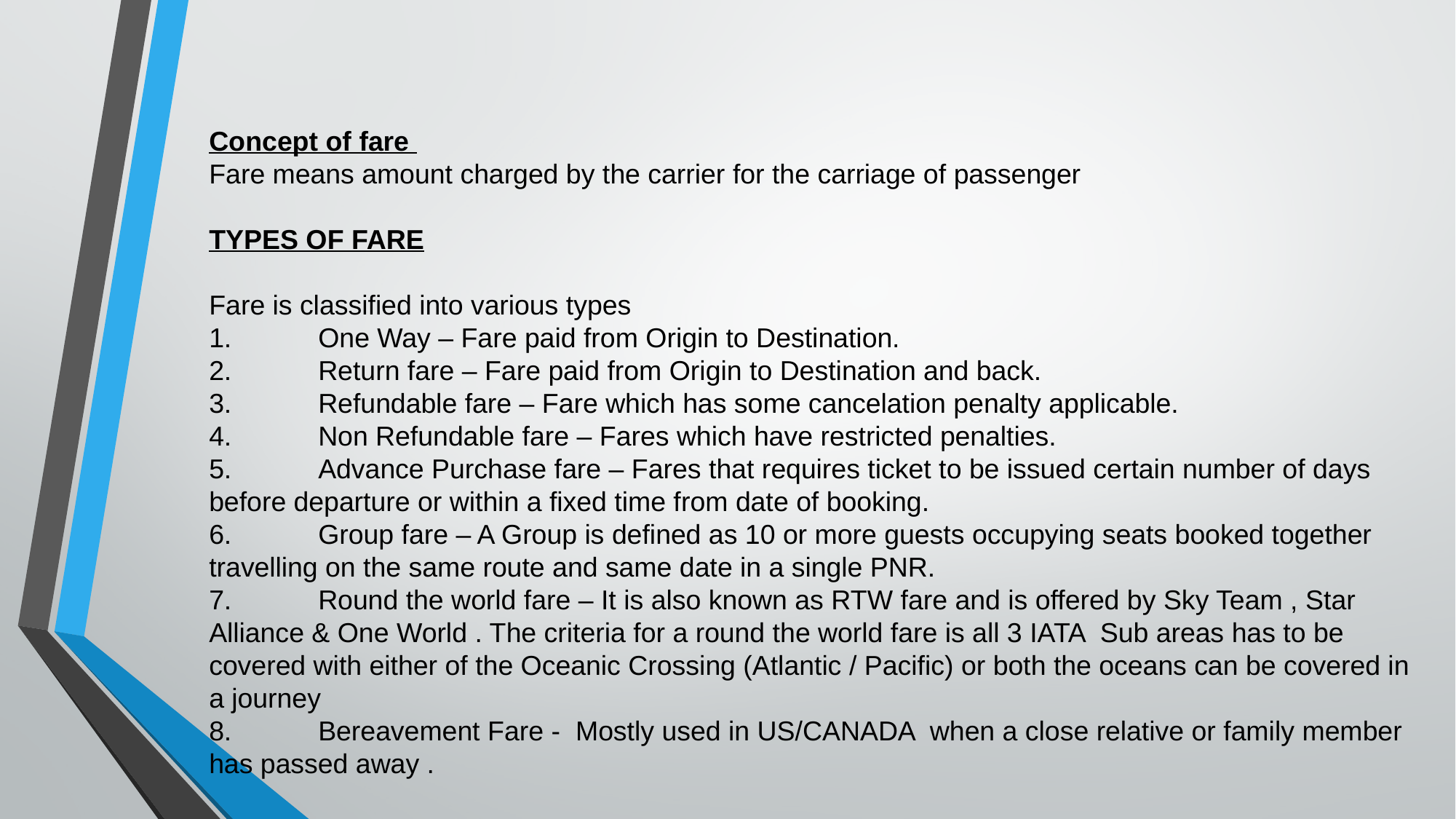

Concept of fare
Fare means amount charged by the carrier for the carriage of passenger

TYPES OF FARE

Fare is classified into various types
1.	One Way – Fare paid from Origin to Destination.
2.	Return fare – Fare paid from Origin to Destination and back.
3.	Refundable fare – Fare which has some cancelation penalty applicable.
4.	Non Refundable fare – Fares which have restricted penalties.
5.	Advance Purchase fare – Fares that requires ticket to be issued certain number of days before departure or within a fixed time from date of booking.
6.	Group fare – A Group is defined as 10 or more guests occupying seats booked together travelling on the same route and same date in a single PNR.
7.	Round the world fare – It is also known as RTW fare and is offered by Sky Team , Star Alliance & One World . The criteria for a round the world fare is all 3 IATA  Sub areas has to be covered with either of the Oceanic Crossing (Atlantic / Pacific) or both the oceans can be covered in a journey
8.	Bereavement Fare -  Mostly used in US/CANADA  when a close relative or family member has passed away .